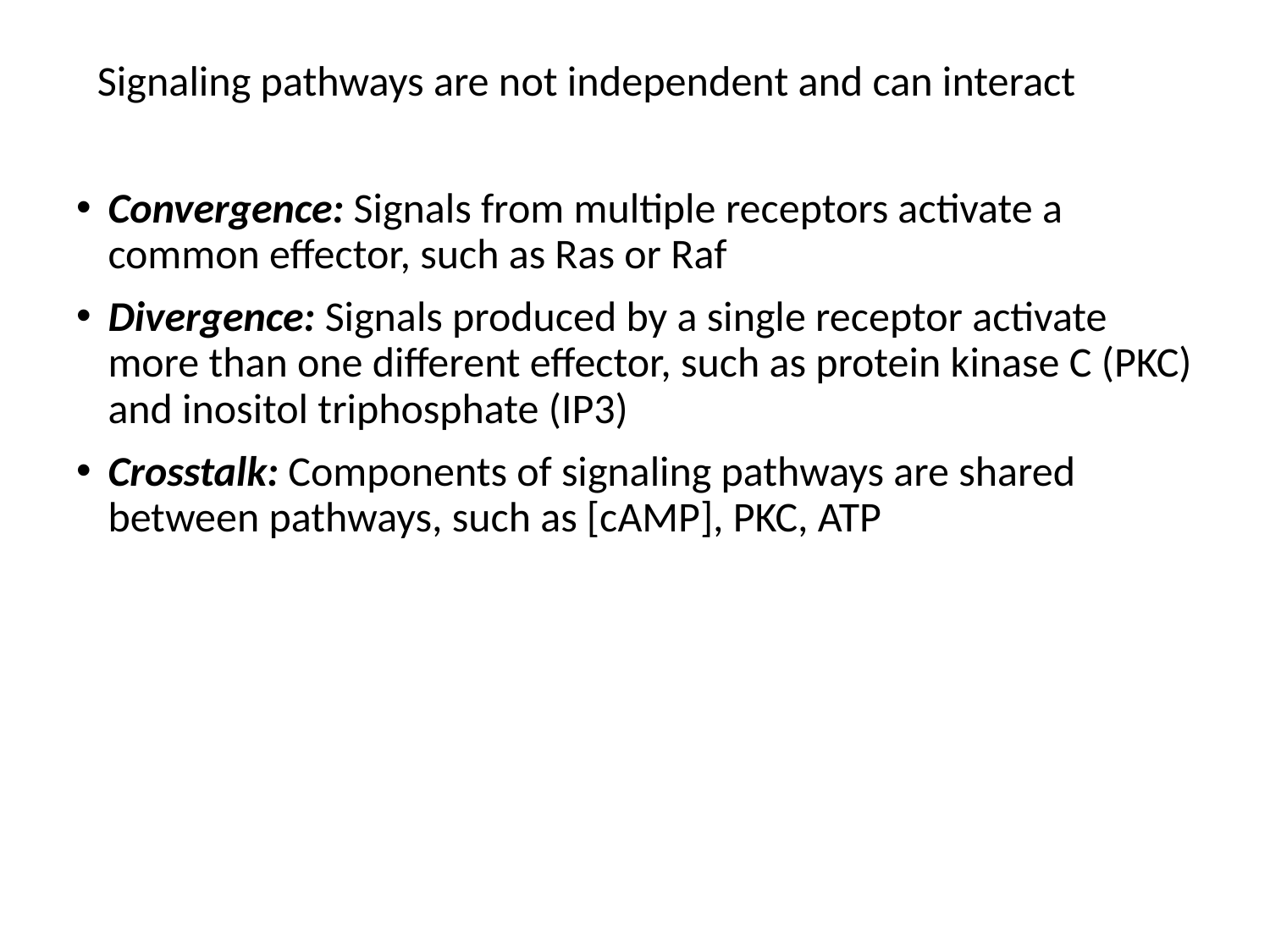

Signaling pathways are not independent and can interact
Convergence: Signals from multiple receptors activate a common effector, such as Ras or Raf
Divergence: Signals produced by a single receptor activate more than one different effector, such as protein kinase C (PKC) and inositol triphosphate (IP3)
Crosstalk: Components of signaling pathways are shared between pathways, such as [cAMP], PKC, ATP